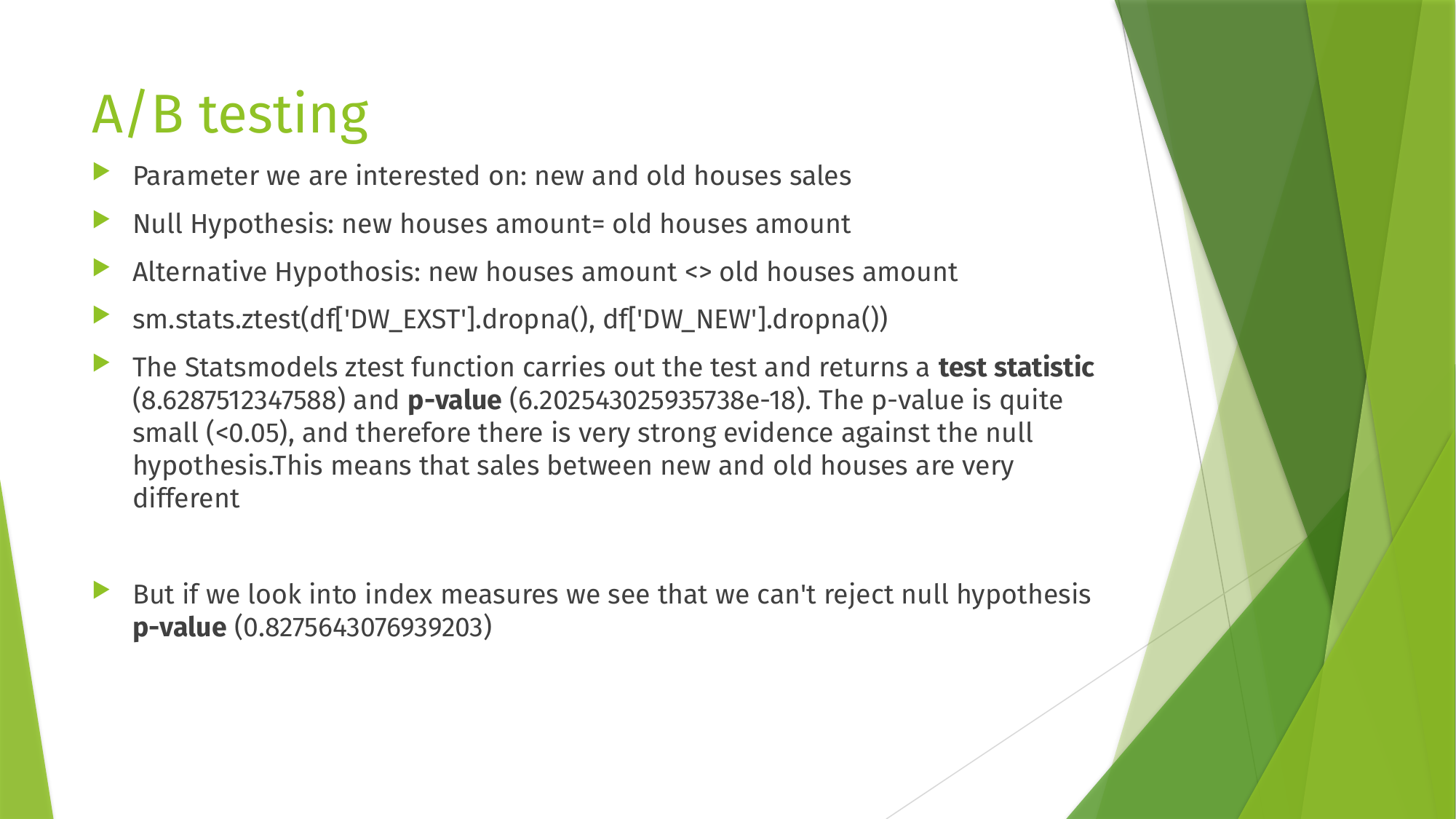

# A/B testing
Parameter we are interested on: new and old houses sales
Null Hypothesis: new houses amount= old houses amount
Alternative Hypothosis: new houses amount <> old houses amount
sm.stats.ztest(df['DW_EXST'].dropna(), df['DW_NEW'].dropna())
The Statsmodels ztest function carries out the test and returns a test statistic (8.6287512347588) and p-value (6.202543025935738e-18). The p-value is quite small (<0.05), and therefore there is very strong evidence against the null hypothesis.This means that sales between new and old houses are very different

But if we look into index measures we see that we can't reject null hypothesis p-value (0.8275643076939203)